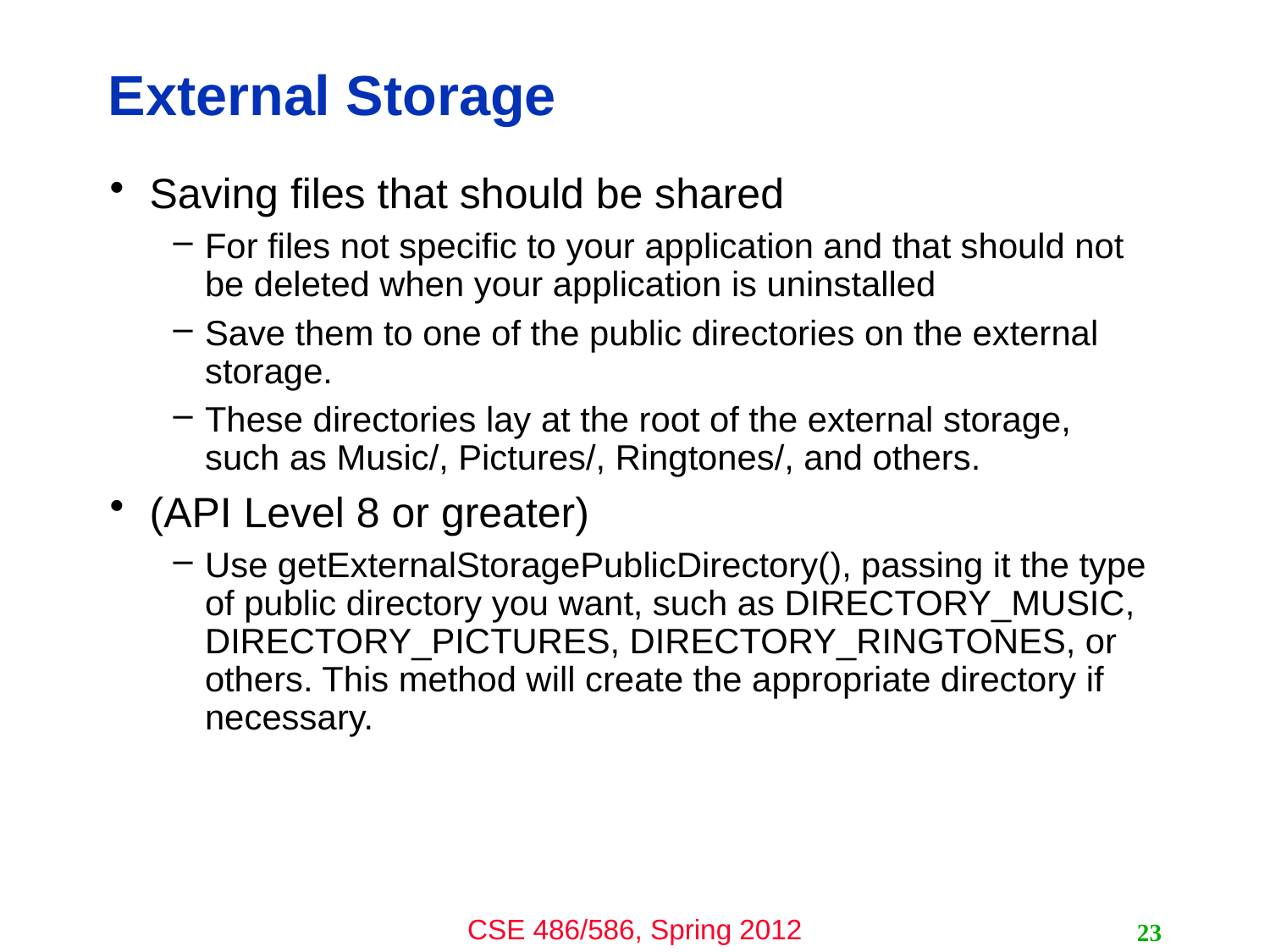

# External Storage
Saving files that should be shared
For files not specific to your application and that should not be deleted when your application is uninstalled
Save them to one of the public directories on the external storage.
These directories lay at the root of the external storage, such as Music/, Pictures/, Ringtones/, and others.
(API Level 8 or greater)
Use getExternalStoragePublicDirectory(), passing it the type of public directory you want, such as DIRECTORY_MUSIC, DIRECTORY_PICTURES, DIRECTORY_RINGTONES, or others. This method will create the appropriate directory if necessary.

23